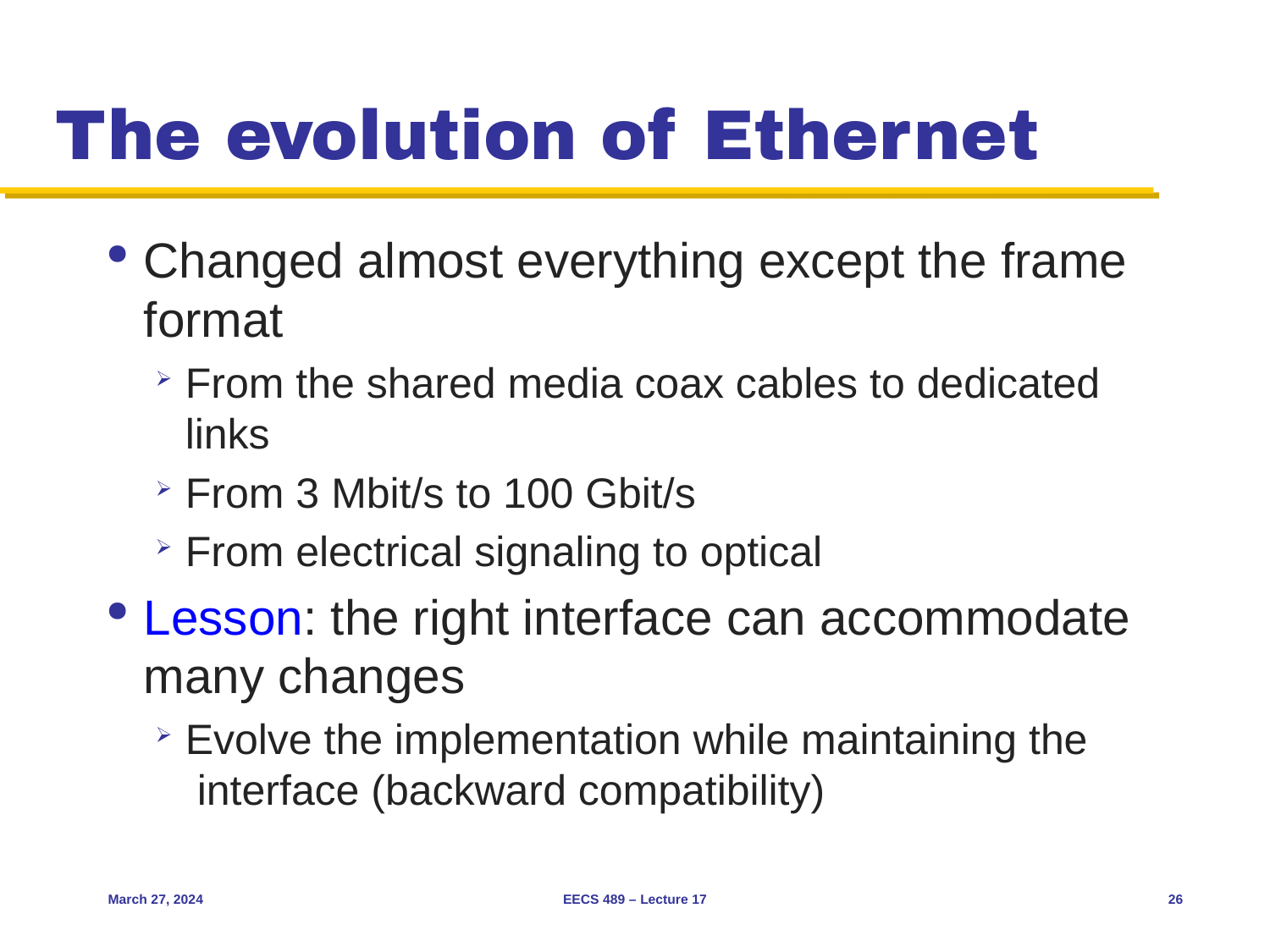

# The evolution of Ethernet
Changed almost everything except the frame format
From the shared media coax cables to dedicated links
From 3 Mbit/s to 100 Gbit/s
From electrical signaling to optical
Lesson: the right interface can accommodate many changes
Evolve the implementation while maintaining the
 interface (backward compatibility)
March 27, 2024
EECS 489 – Lecture 17
26